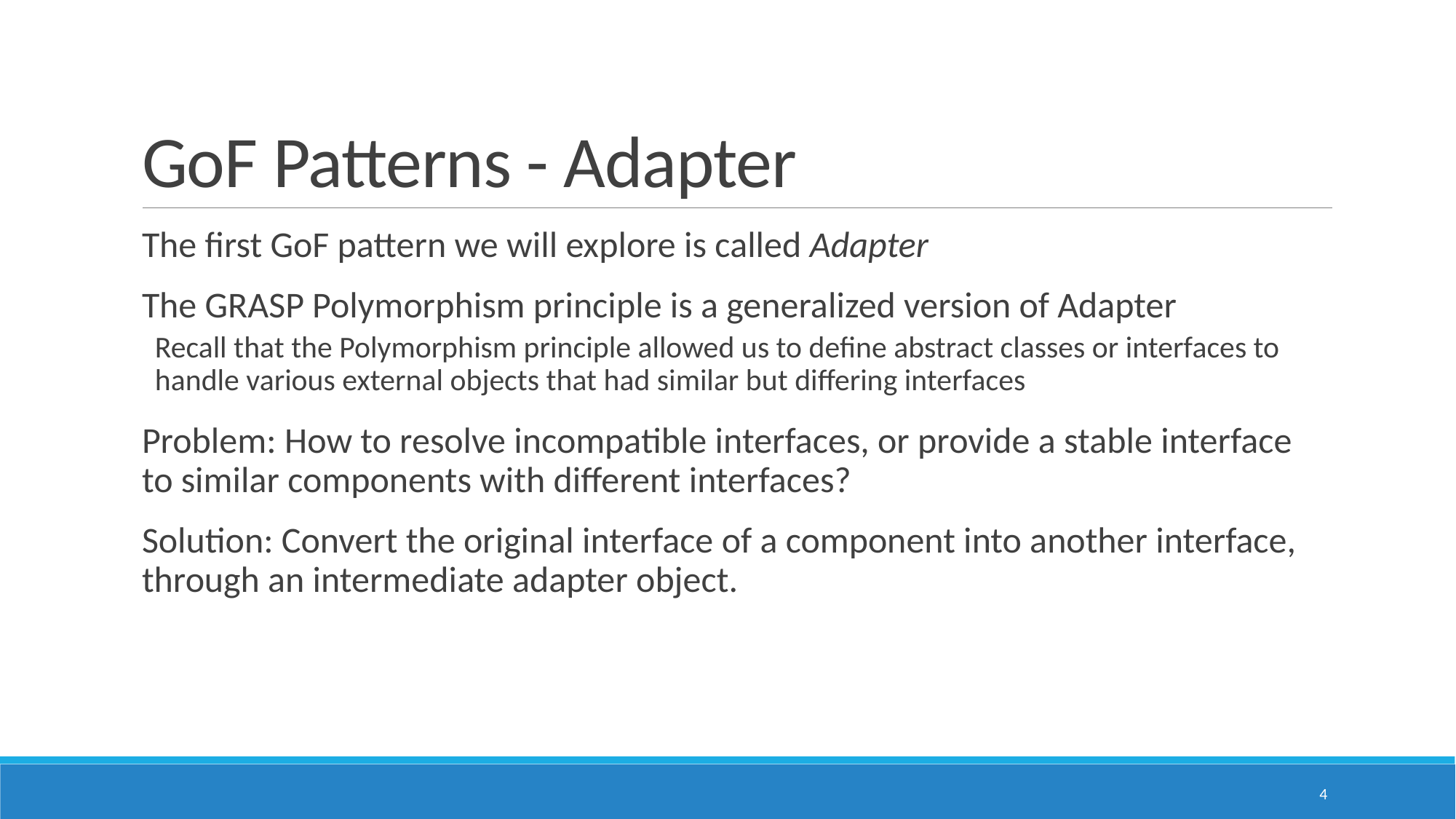

# GoF Patterns - Adapter
The first GoF pattern we will explore is called Adapter
The GRASP Polymorphism principle is a generalized version of Adapter
Recall that the Polymorphism principle allowed us to define abstract classes or interfaces to handle various external objects that had similar but differing interfaces
Problem: How to resolve incompatible interfaces, or provide a stable interface to similar components with different interfaces?
Solution: Convert the original interface of a component into another interface, through an intermediate adapter object.

4